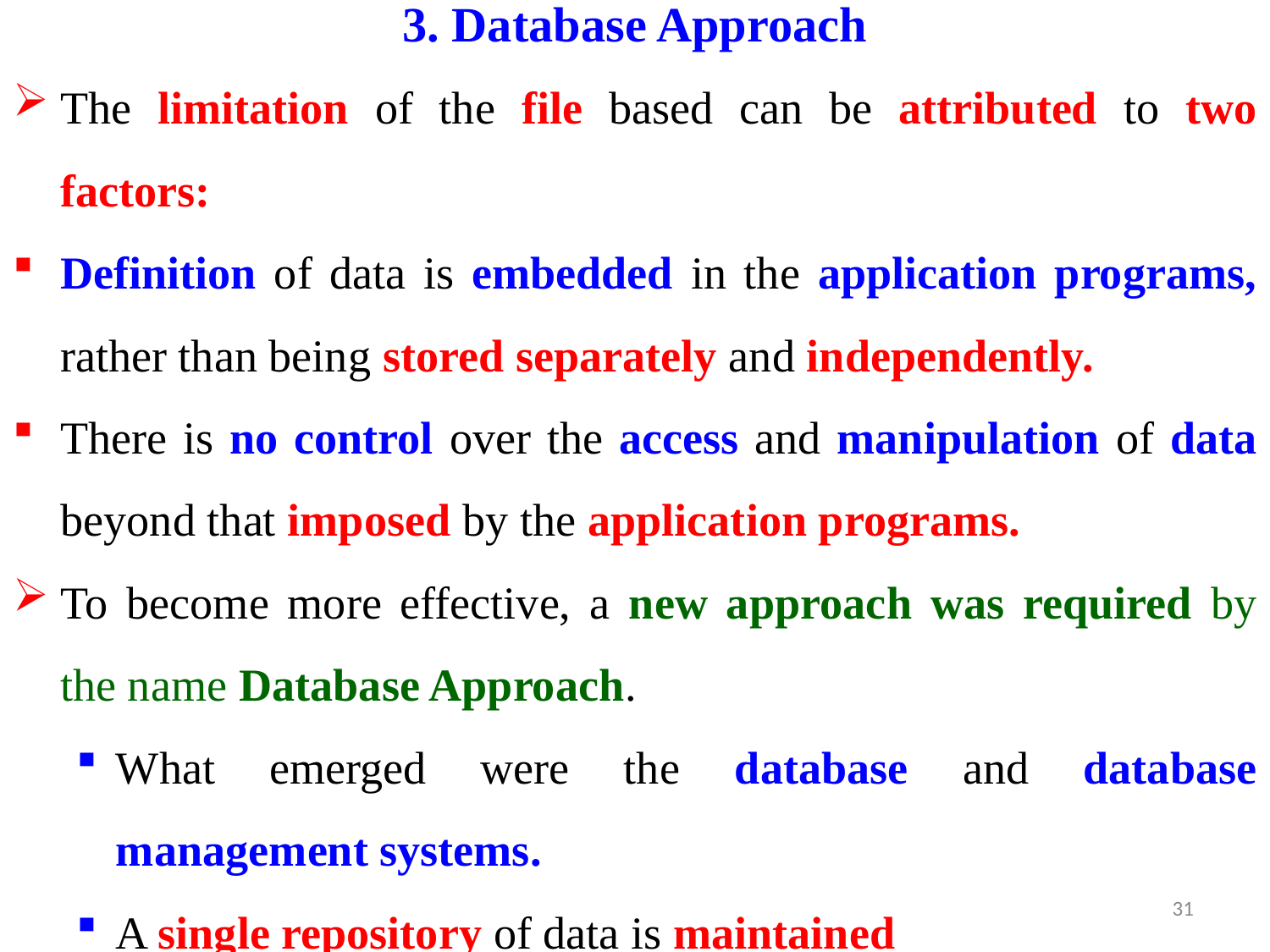

# 3. Database Approach
The limitation of the file based can be attributed to two factors:
Definition of data is embedded in the application programs, rather than being stored separately and independently.
There is no control over the access and manipulation of data beyond that imposed by the application programs.
To become more effective, a new approach was required by the name Database Approach.
What emerged were the database and database management systems.
A single repository of data is maintained
31